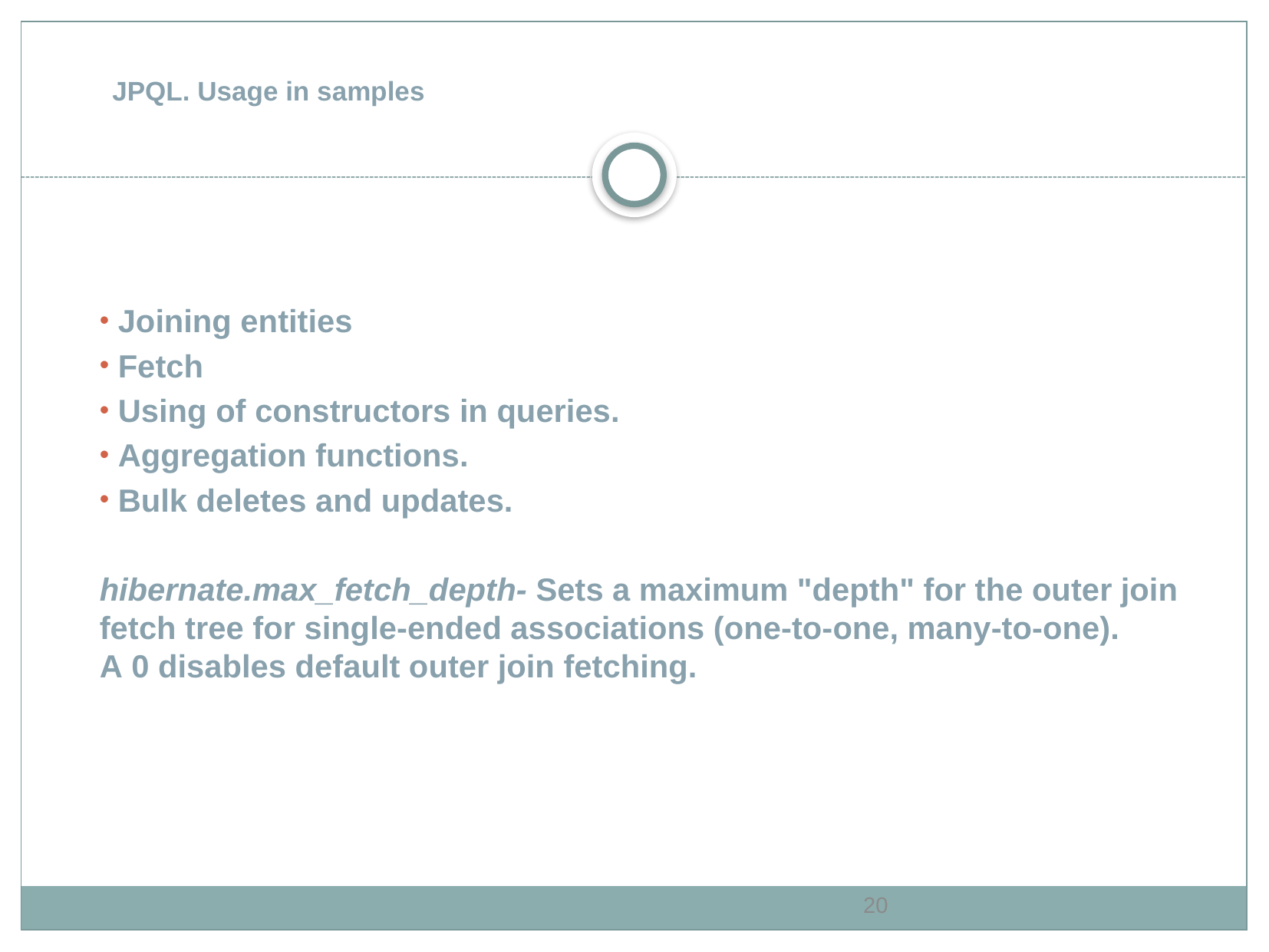

# JPQL. Usage in samples
 Joining entities
 Fetch
 Using of constructors in queries.
 Aggregation functions.
 Bulk deletes and updates.

hibernate.max_fetch_depth- Sets a maximum "depth" for the outer join fetch tree for single-ended associations (one-to-one, many-to-one). A 0 disables default outer join fetching.

20